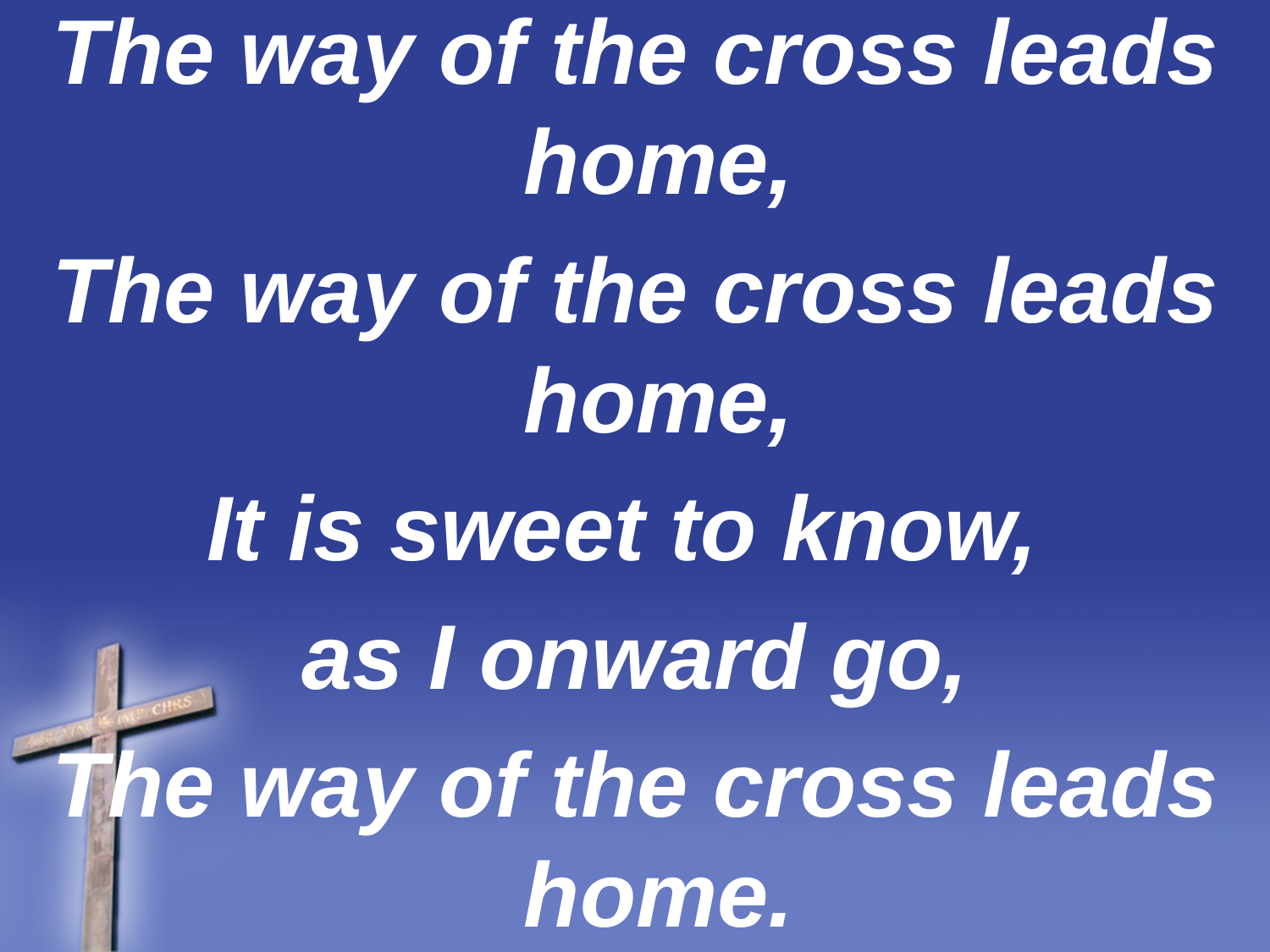

The way of the cross leads home,
The way of the cross leads home,
It is sweet to know,
as I onward go,
The way of the cross leads home.